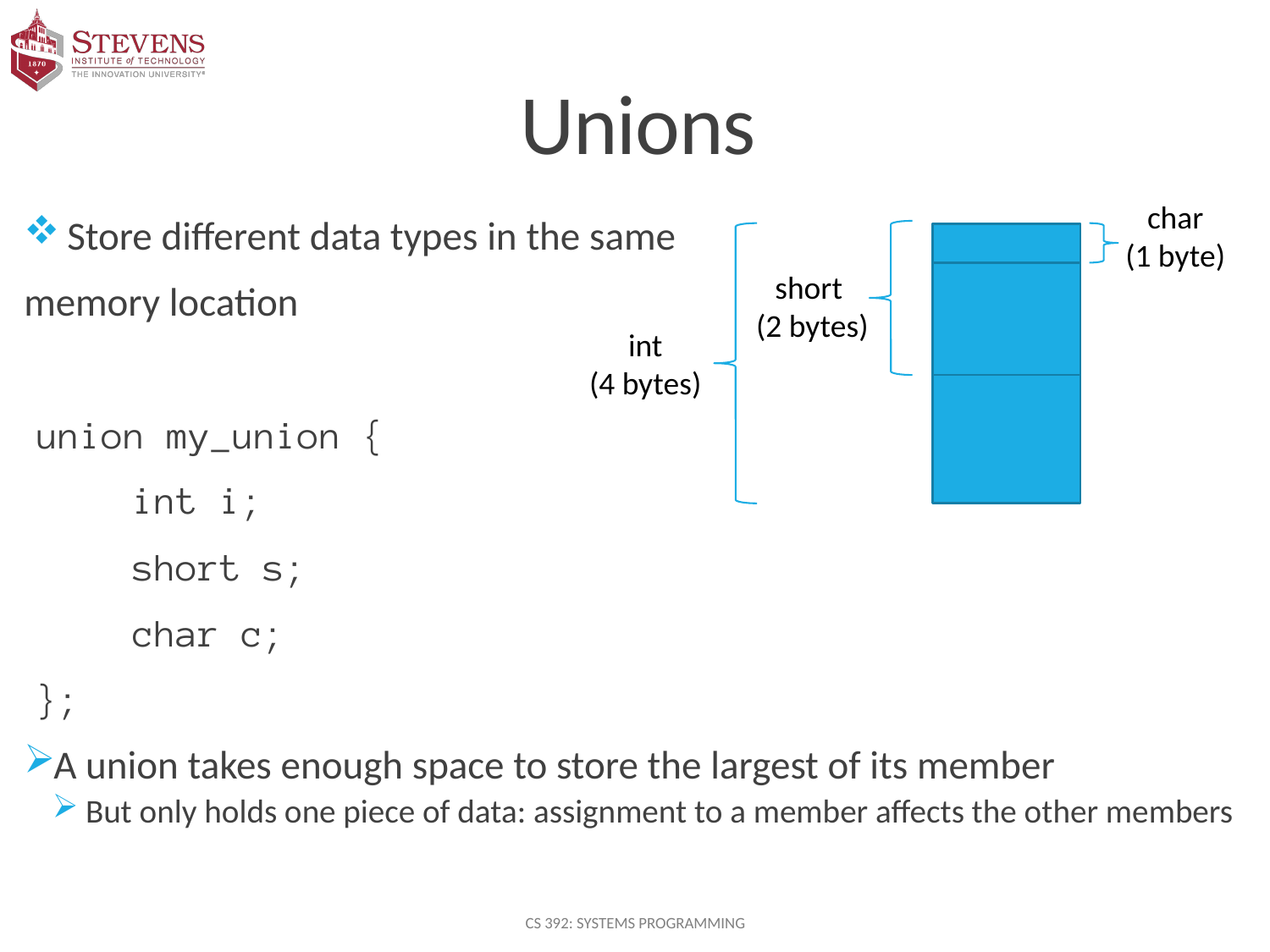

# Unions
char
(1 byte)

short
(2 bytes)

int
(4 bytes)
 Store different data types in the same
memory location

union my_union {
     int i;
     short s;
     char c;
};
A union takes enough space to store the largest of its member
 But only holds one piece of data: assignment to a member affects the other members

CS 392: Systems Programming